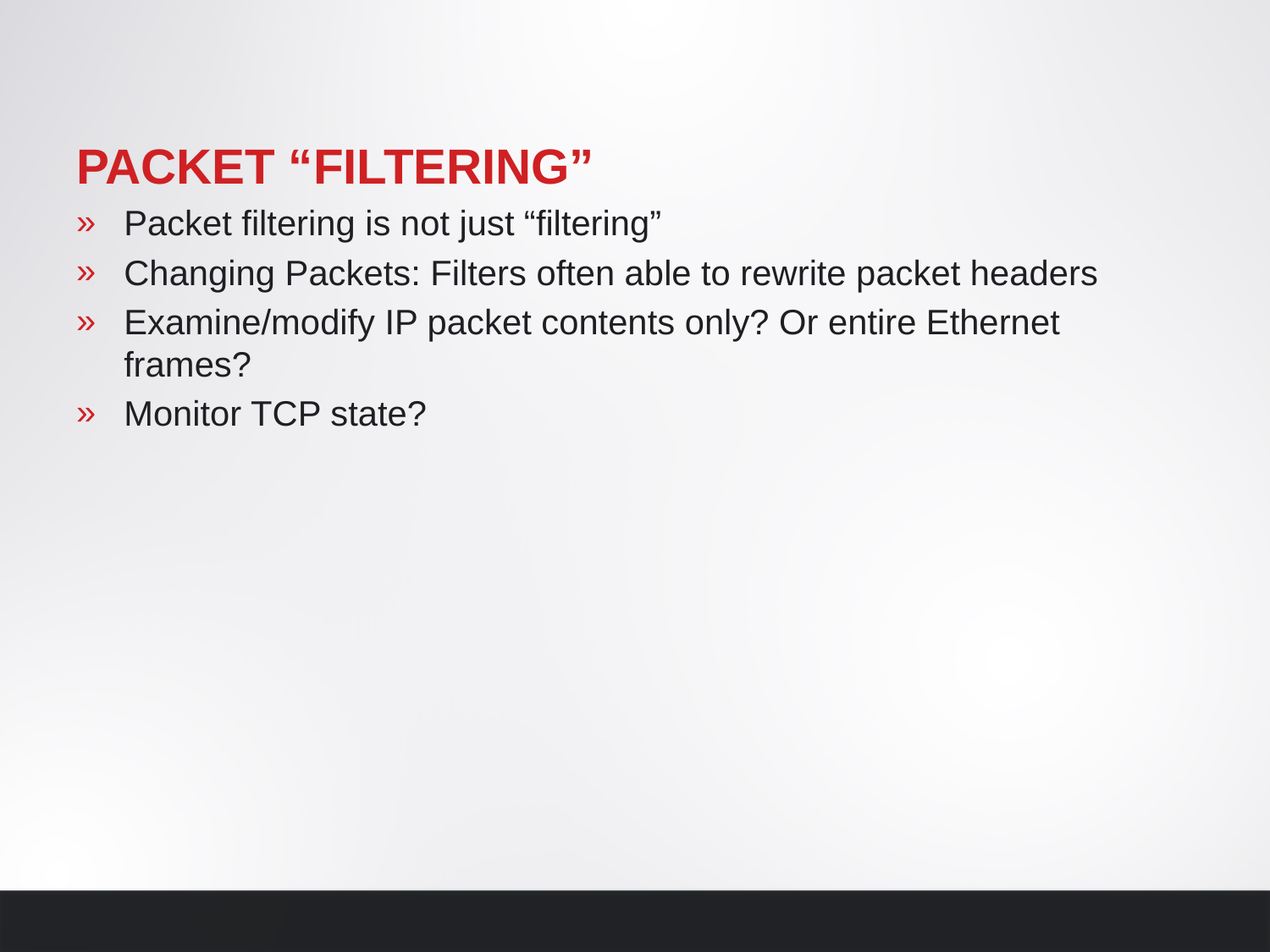

# Packet “filtering”
Packet filtering is not just “filtering”
Changing Packets: Filters often able to rewrite packet headers
Examine/modify IP packet contents only? Or entire Ethernet frames?
Monitor TCP state?